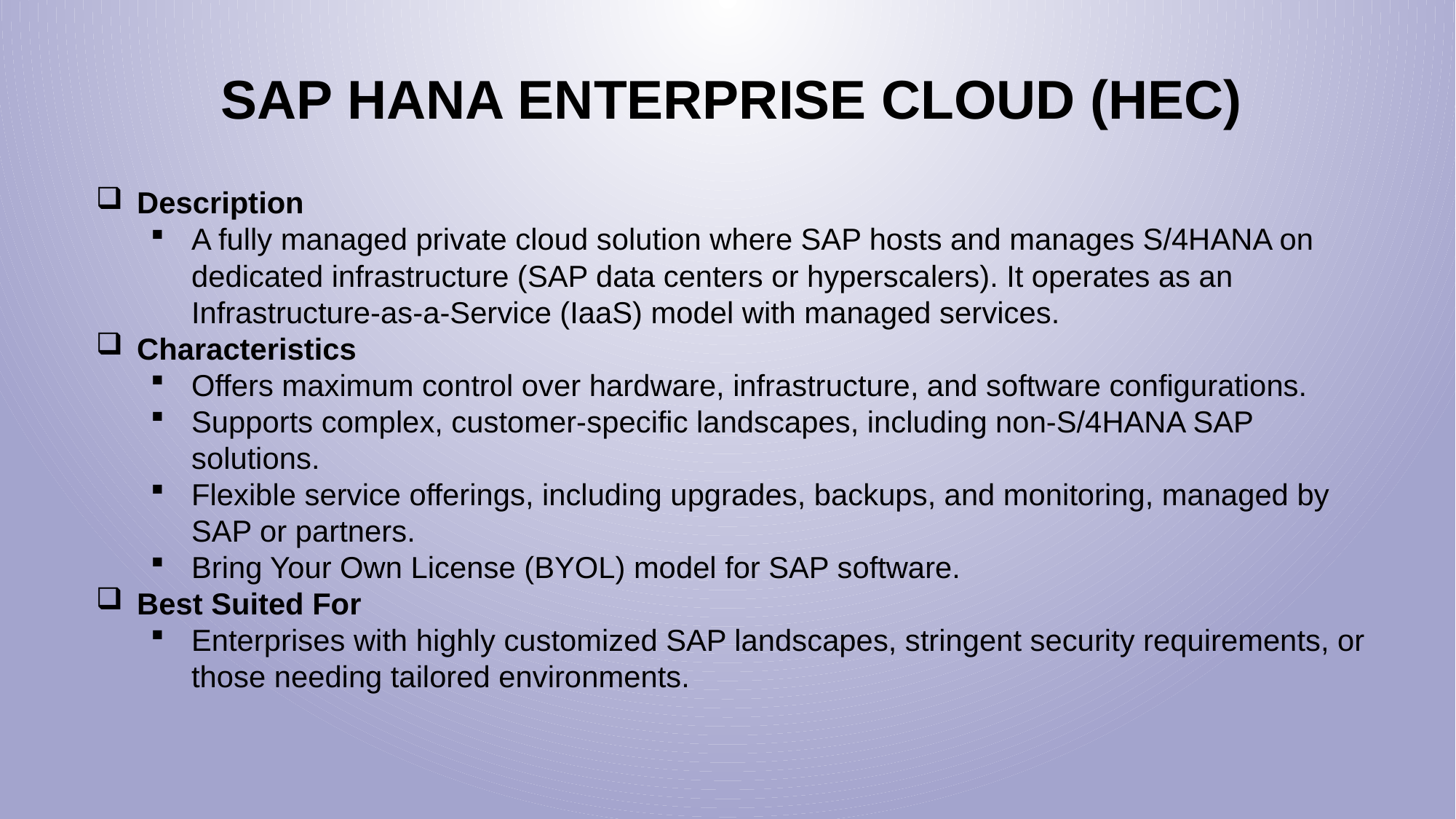

# SAP HANA Enterprise Cloud (HEC)
Description
A fully managed private cloud solution where SAP hosts and manages S/4HANA on dedicated infrastructure (SAP data centers or hyperscalers). It operates as an Infrastructure-as-a-Service (IaaS) model with managed services.
Characteristics
Offers maximum control over hardware, infrastructure, and software configurations.
Supports complex, customer-specific landscapes, including non-S/4HANA SAP solutions.
Flexible service offerings, including upgrades, backups, and monitoring, managed by SAP or partners.
Bring Your Own License (BYOL) model for SAP software.
Best Suited For
Enterprises with highly customized SAP landscapes, stringent security requirements, or those needing tailored environments.